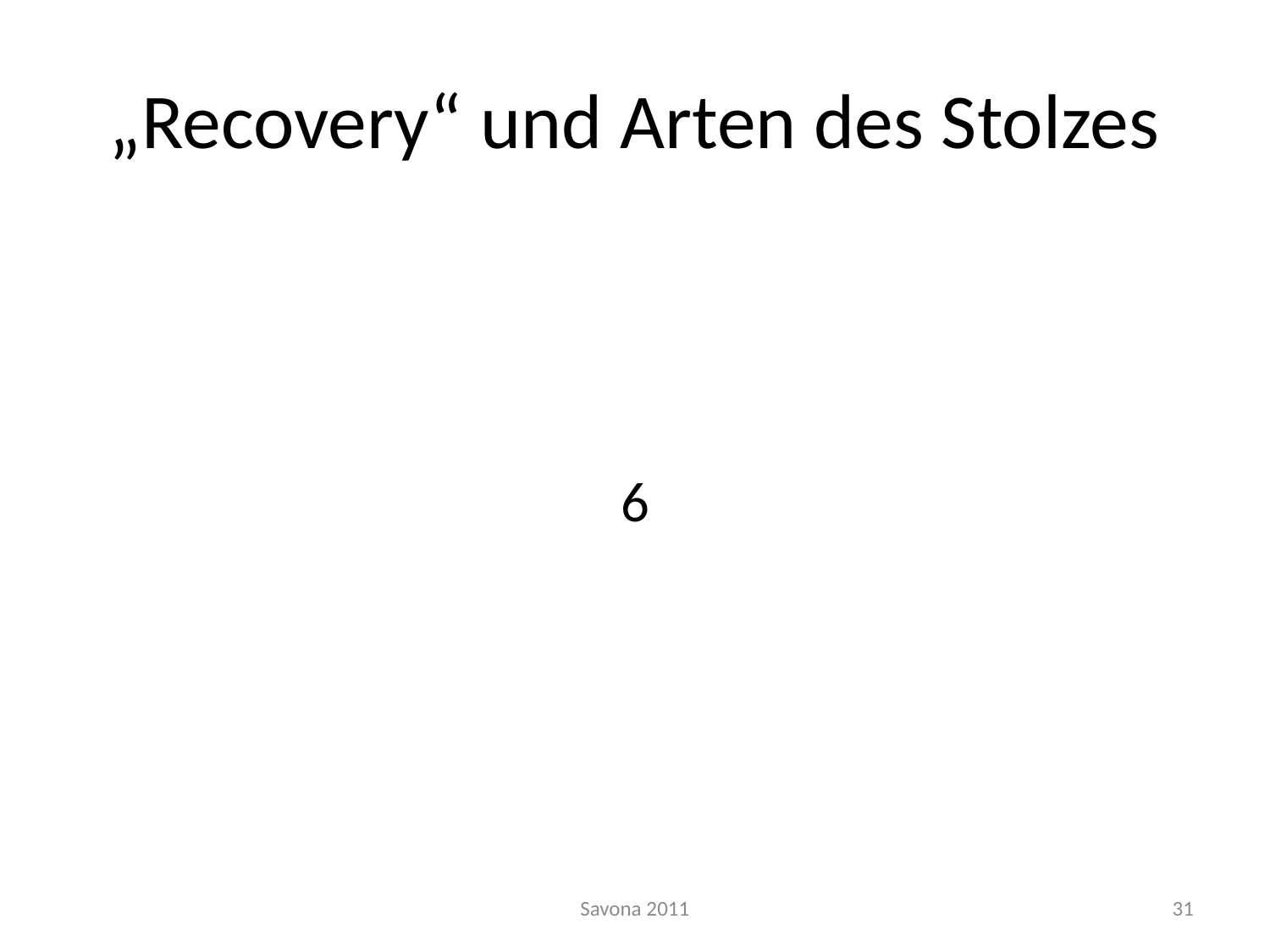

# „Recovery“ und Arten des Stolzes

6
Savona 2011
31